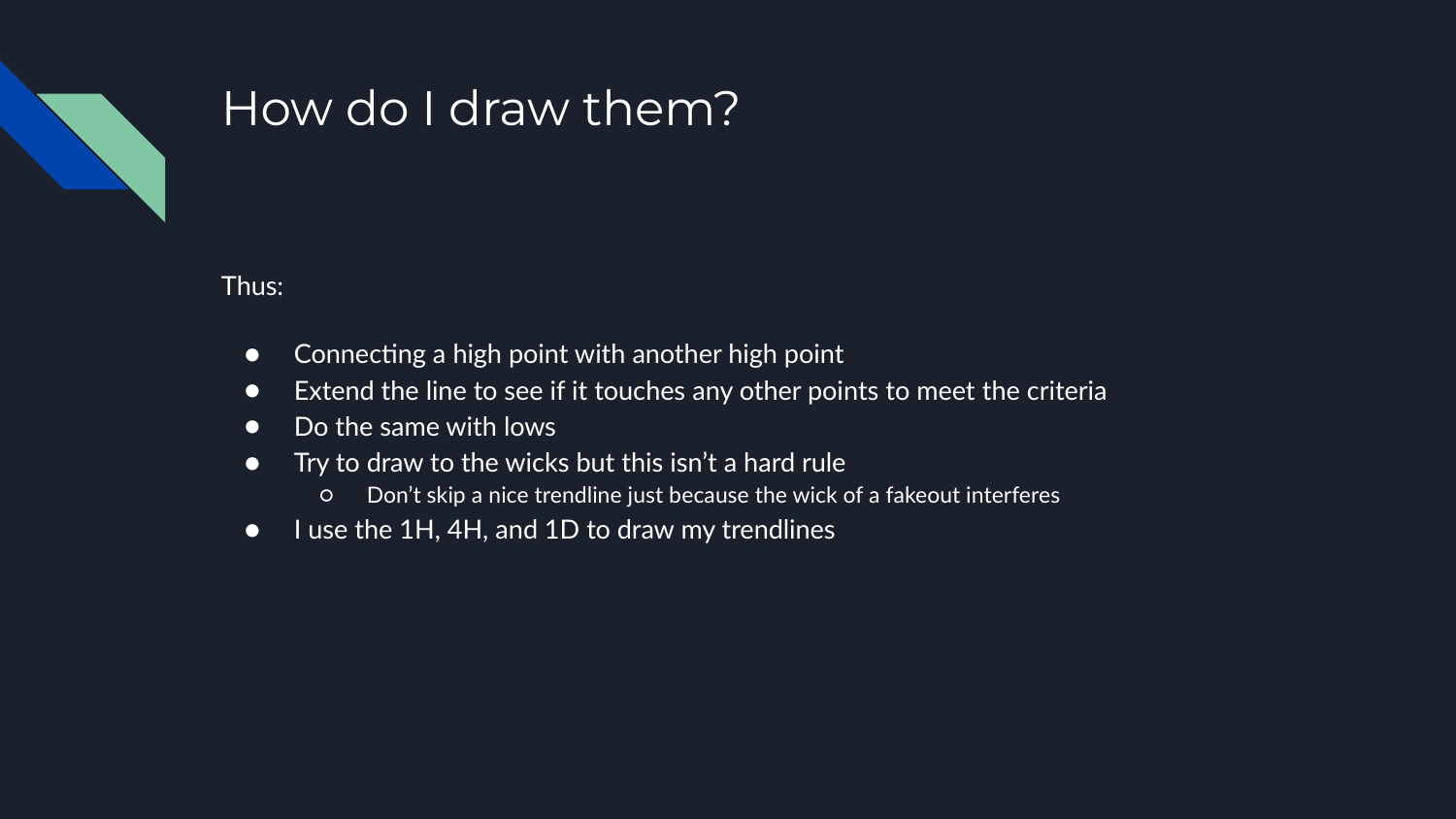

# How do I draw them?
Thus:
Connecting a high point with another high point
Extend the line to see if it touches any other points to meet the criteria
Do the same with lows
Try to draw to the wicks but this isn’t a hard rule
Don’t skip a nice trendline just because the wick of a fakeout interferes
I use the 1H, 4H, and 1D to draw my trendlines